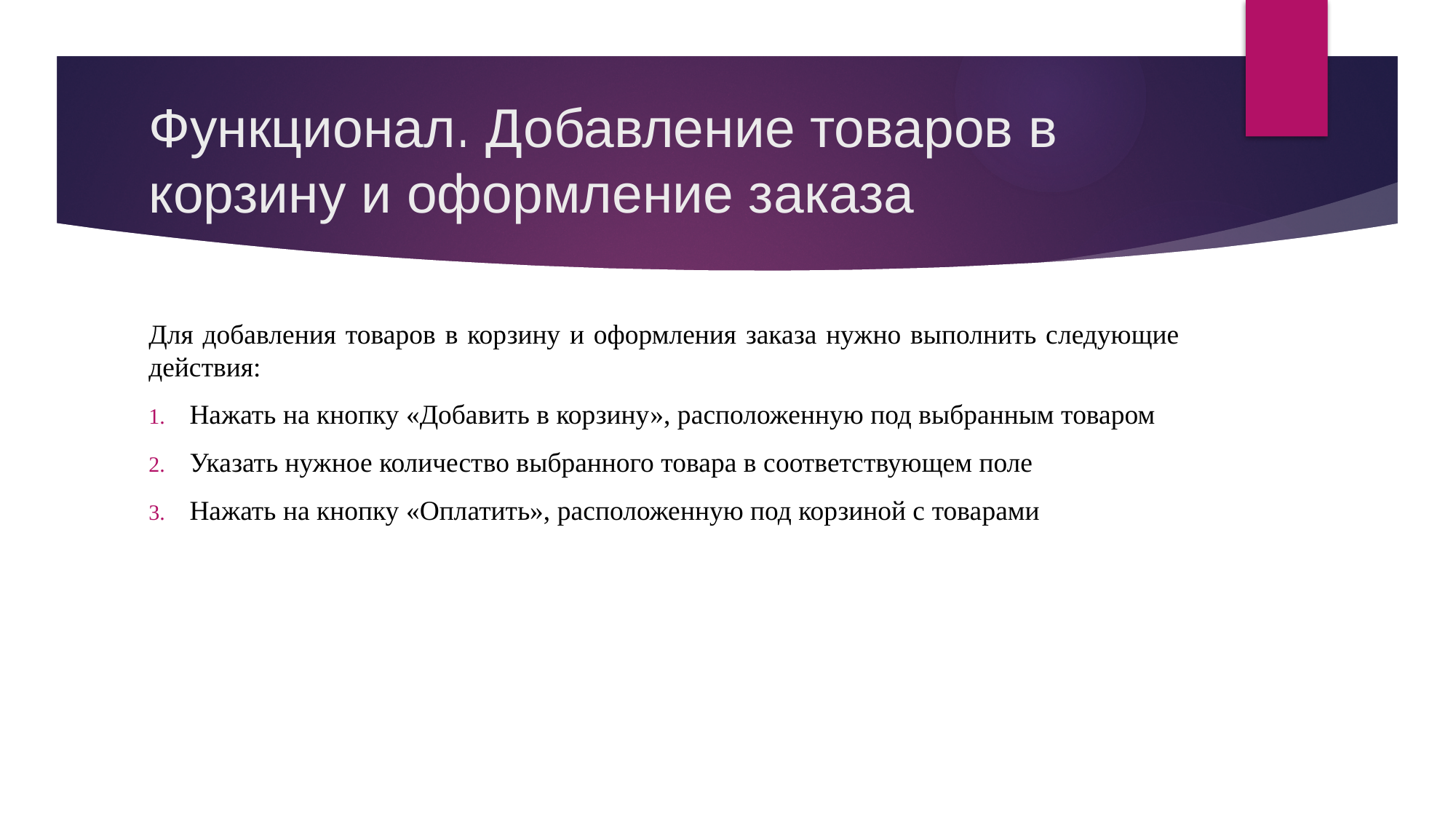

# Функционал. Добавление товаров в корзину и оформление заказа
Для добавления товаров в корзину и оформления заказа нужно выполнить следующие действия:
Нажать на кнопку «Добавить в корзину», расположенную под выбранным товаром
Указать нужное количество выбранного товара в соответствующем поле
Нажать на кнопку «Оплатить», расположенную под корзиной с товарами